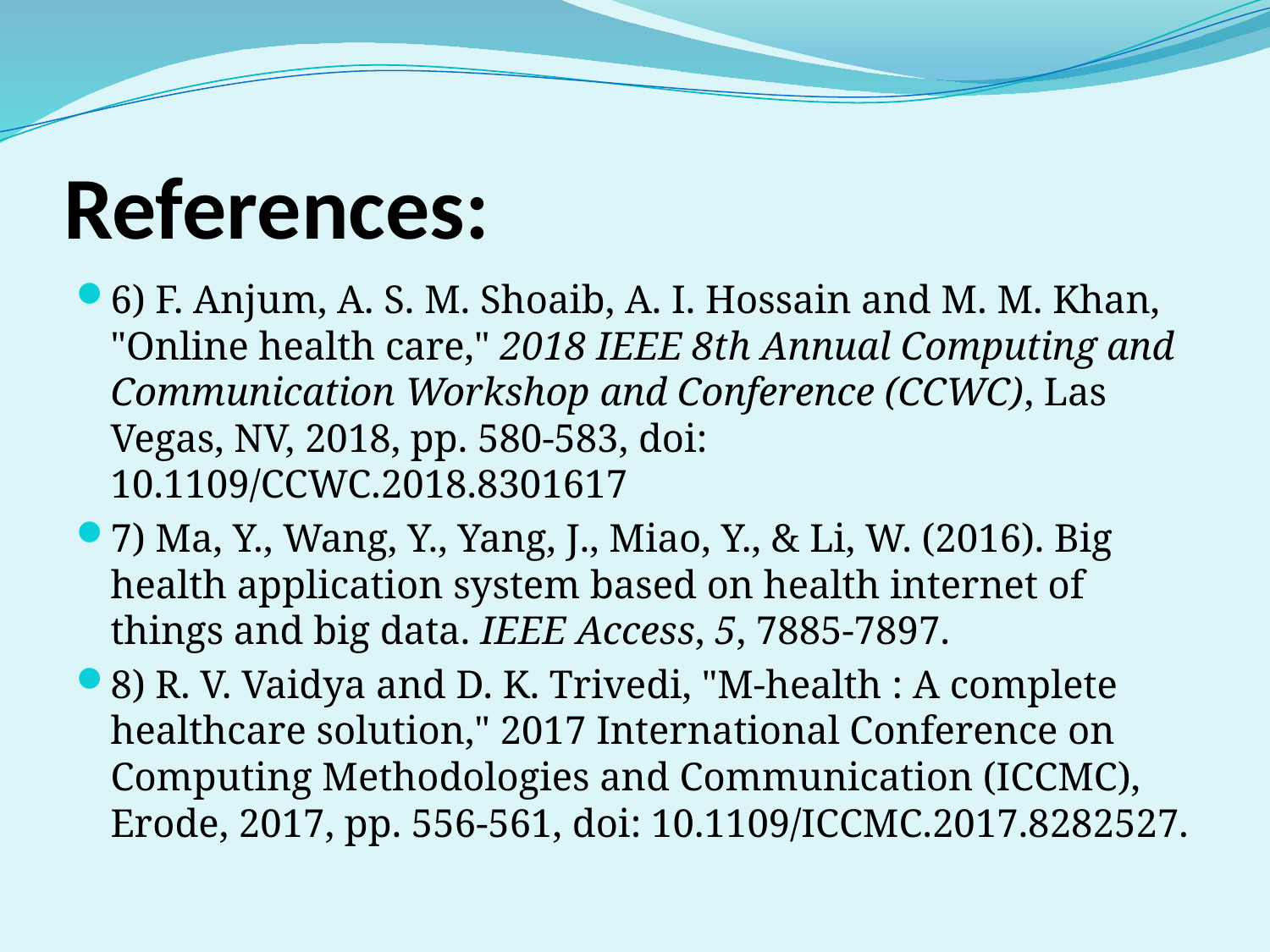

# References:
6) F. Anjum, A. S. M. Shoaib, A. I. Hossain and M. M. Khan, "Online health care," 2018 IEEE 8th Annual Computing and Communication Workshop and Conference (CCWC), Las Vegas, NV, 2018, pp. 580-583, doi: 10.1109/CCWC.2018.8301617
7) Ma, Y., Wang, Y., Yang, J., Miao, Y., & Li, W. (2016). Big health application system based on health internet of things and big data. IEEE Access, 5, 7885-7897.
8) R. V. Vaidya and D. K. Trivedi, "M-health : A complete healthcare solution," 2017 International Conference on Computing Methodologies and Communication (ICCMC), Erode, 2017, pp. 556-561, doi: 10.1109/ICCMC.2017.8282527.